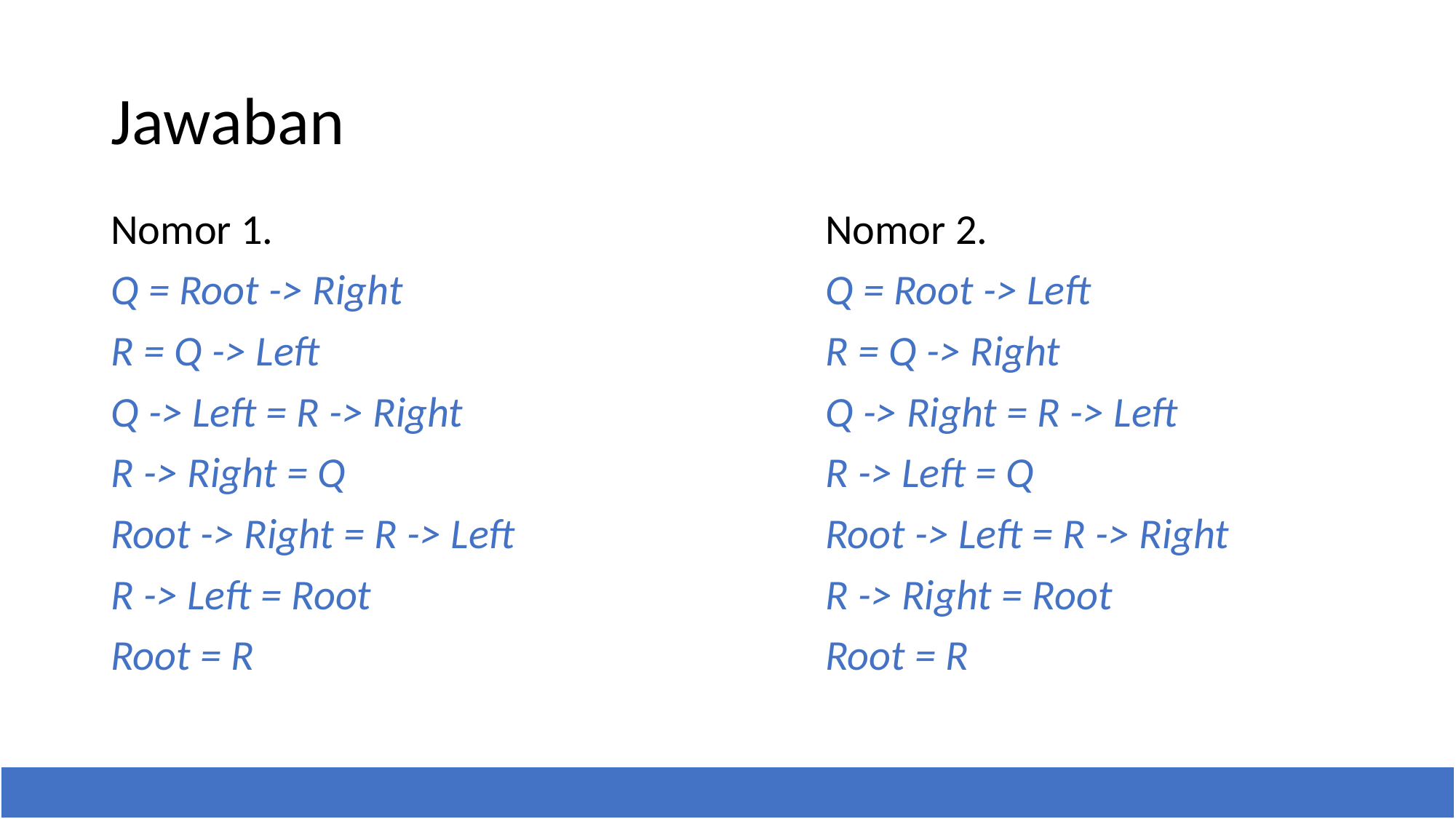

# Jawaban
Nomor 1.
Q = Root -> Right
R = Q -> Left
Q -> Left = R -> Right
R -> Right = Q
Root -> Right = R -> Left
R -> Left = Root
Root = R

Nomor 2.
Q = Root -> Left
R = Q -> Right
Q -> Right = R -> Left
R -> Left = Q
Root -> Left = R -> Right
R -> Right = Root
Root = R